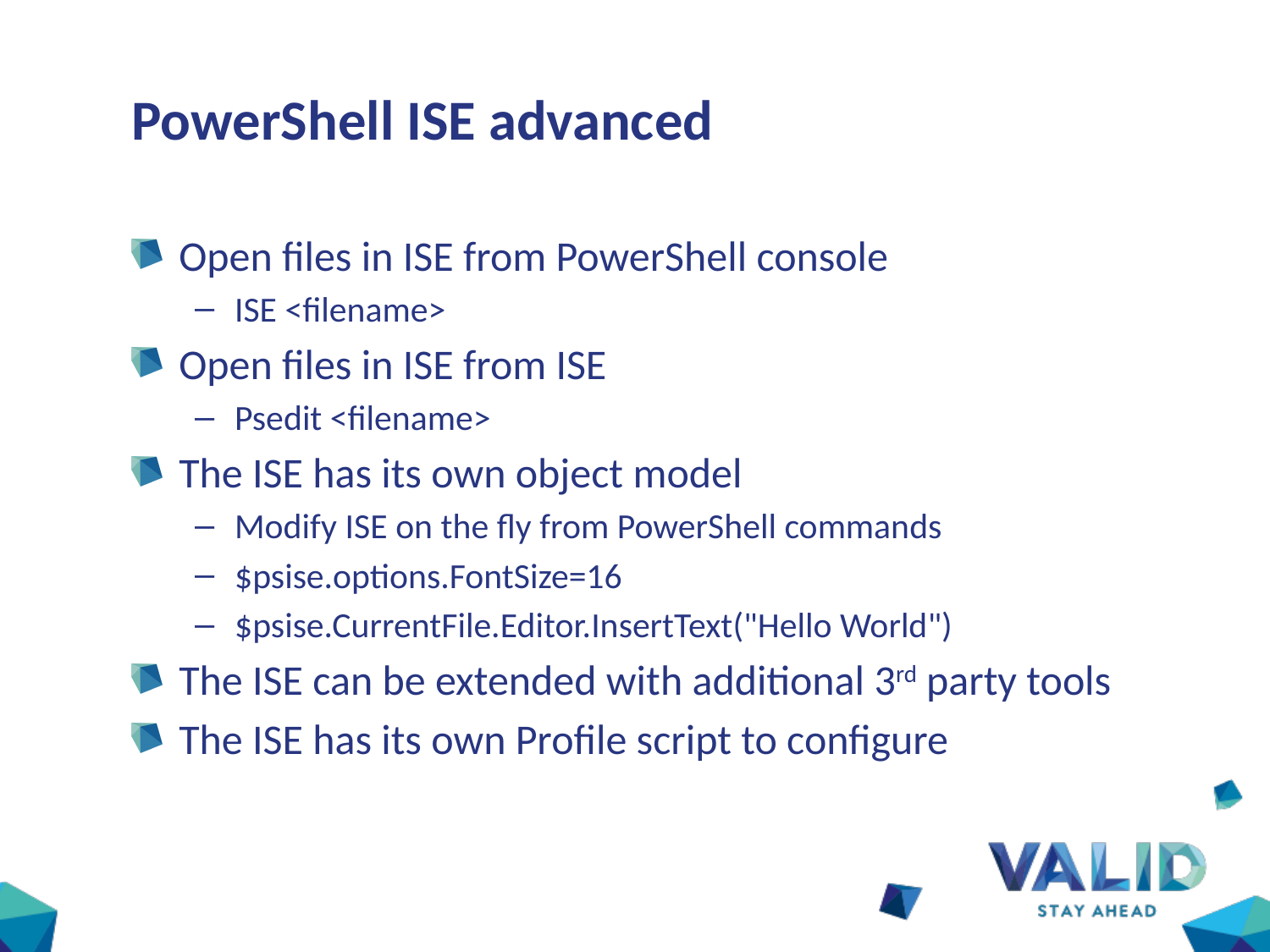

# PowerShell ISE advanced
Open files in ISE from PowerShell console
ISE <filename>
Open files in ISE from ISE
Psedit <filename>
The ISE has its own object model
Modify ISE on the fly from PowerShell commands
$psise.options.FontSize=16
$psise.CurrentFile.Editor.InsertText("Hello World")
The ISE can be extended with additional 3rd party tools
The ISE has its own Profile script to configure